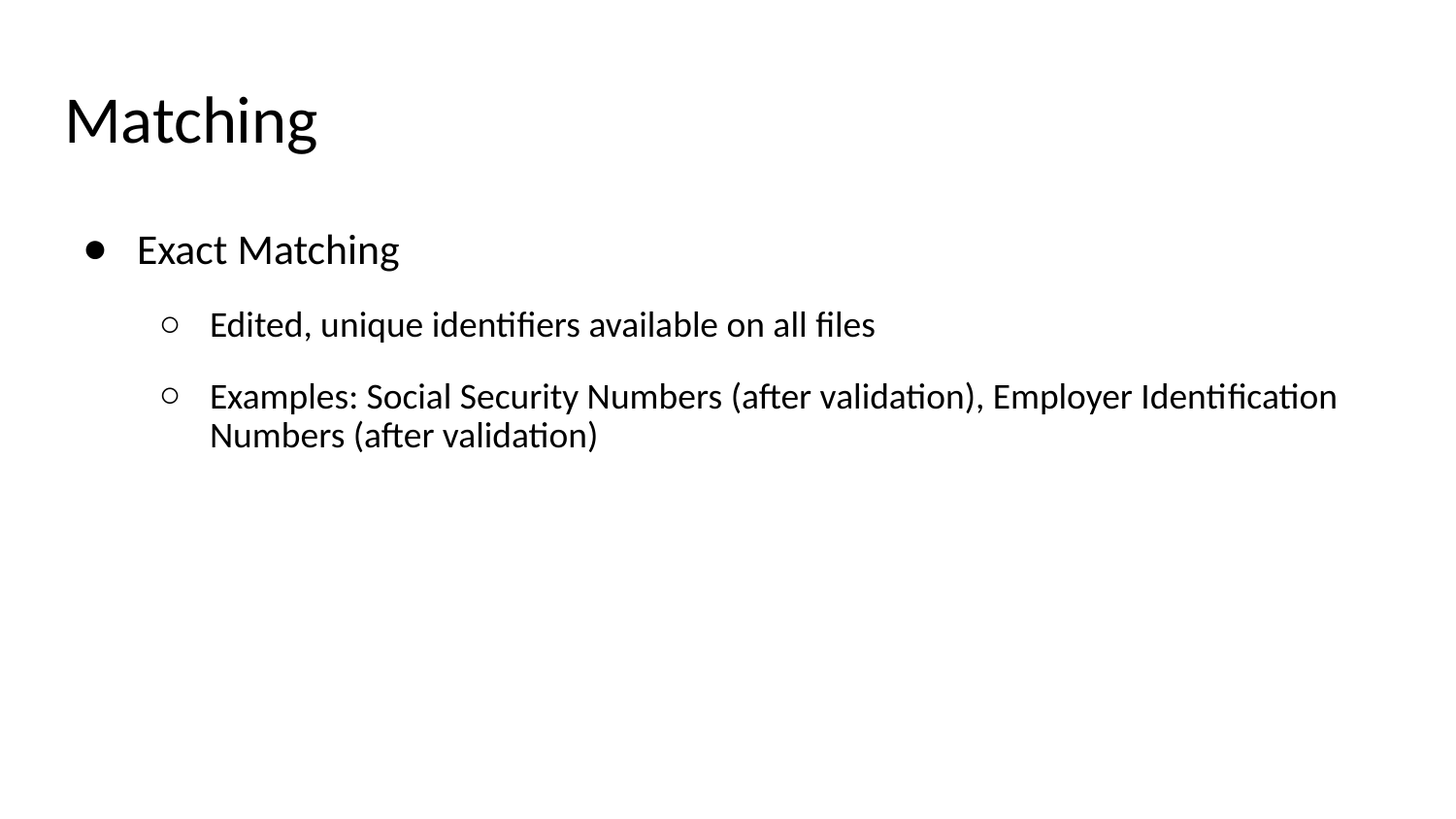

# Matching

Exact Matching
Edited, unique identifiers available on all files
Examples: Social Security Numbers (after validation), Employer Identification Numbers (after validation)